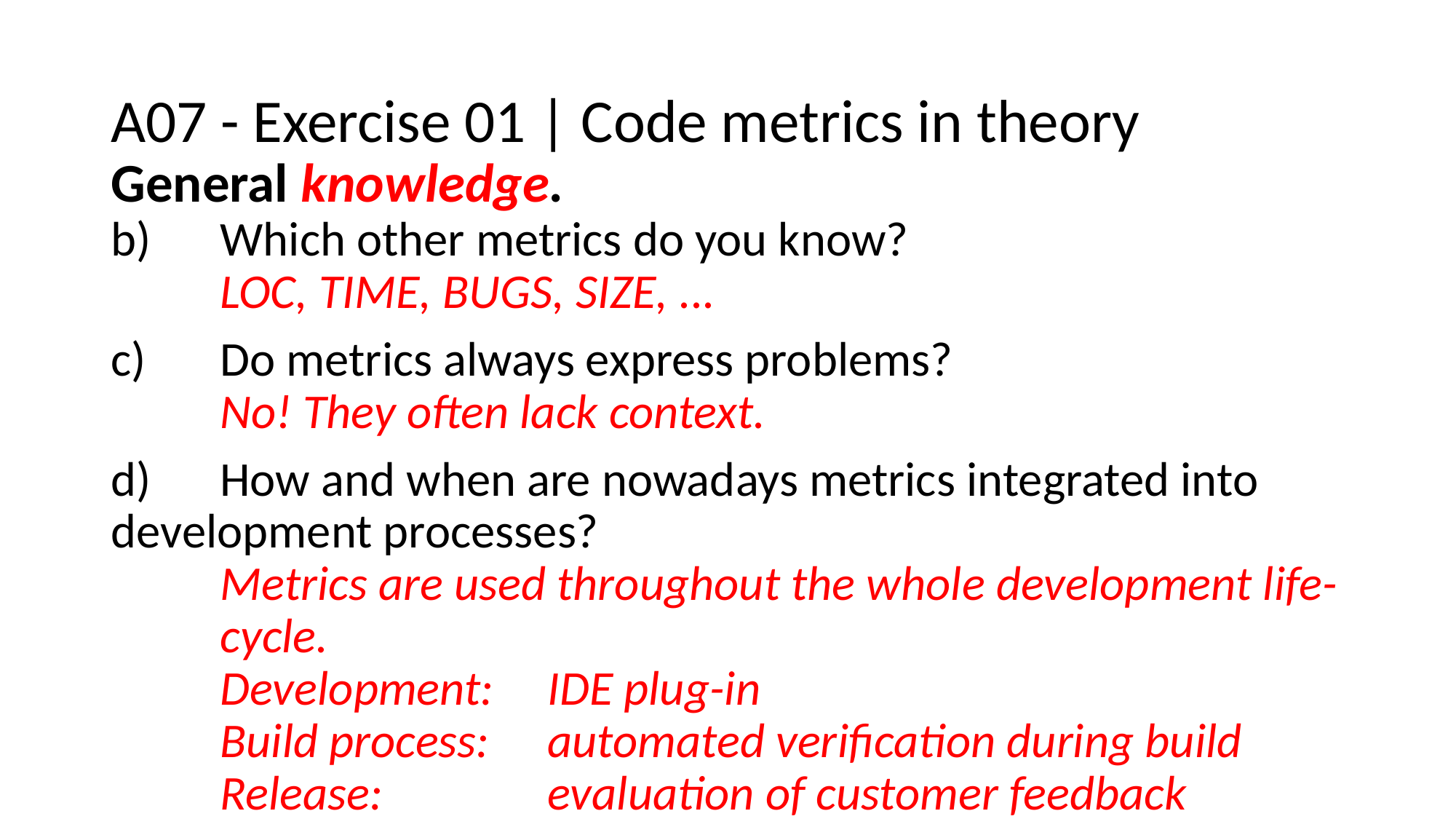

# A07 - Exercise 01 | Code metrics in theory
General knowledge.
b) 	Which other metrics do you know?
	LOC, TIME, BUGS, SIZE, ...
c)	Do metrics always express problems?
	No! They often lack context.
d)	How and when are nowadays metrics integrated into 	development processes?
	Metrics are used throughout the whole development life-	cycle.
	Development:	IDE plug-in
	Build process:	automated verification during build
	Release:		evaluation of customer feedback